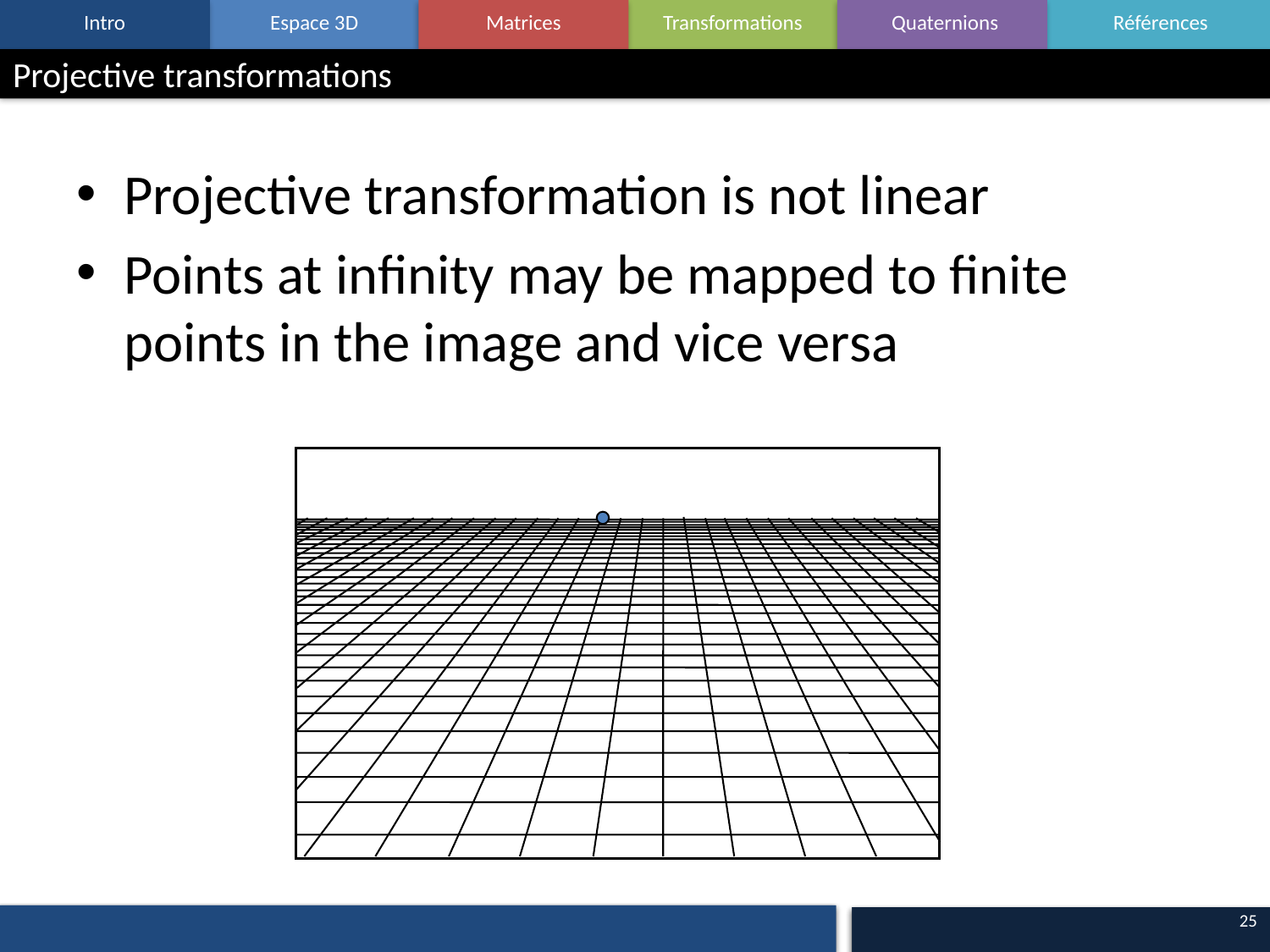

# Projective transformations
Projective transformation is not linear
Points at infinity may be mapped to finite points in the image and vice versa

25